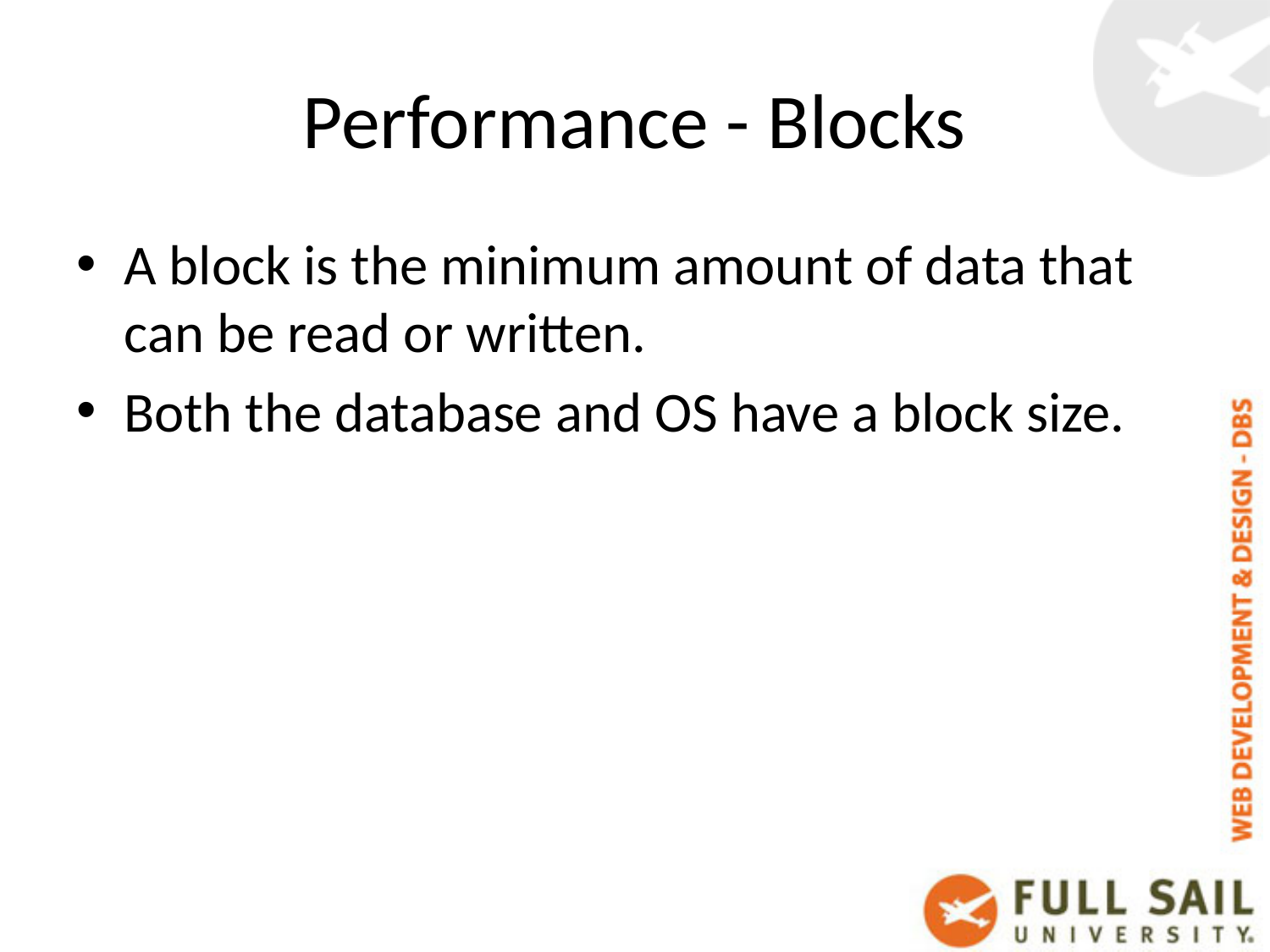

# Performance - Blocks
A block is the minimum amount of data that can be read or written.
Both the database and OS have a block size.